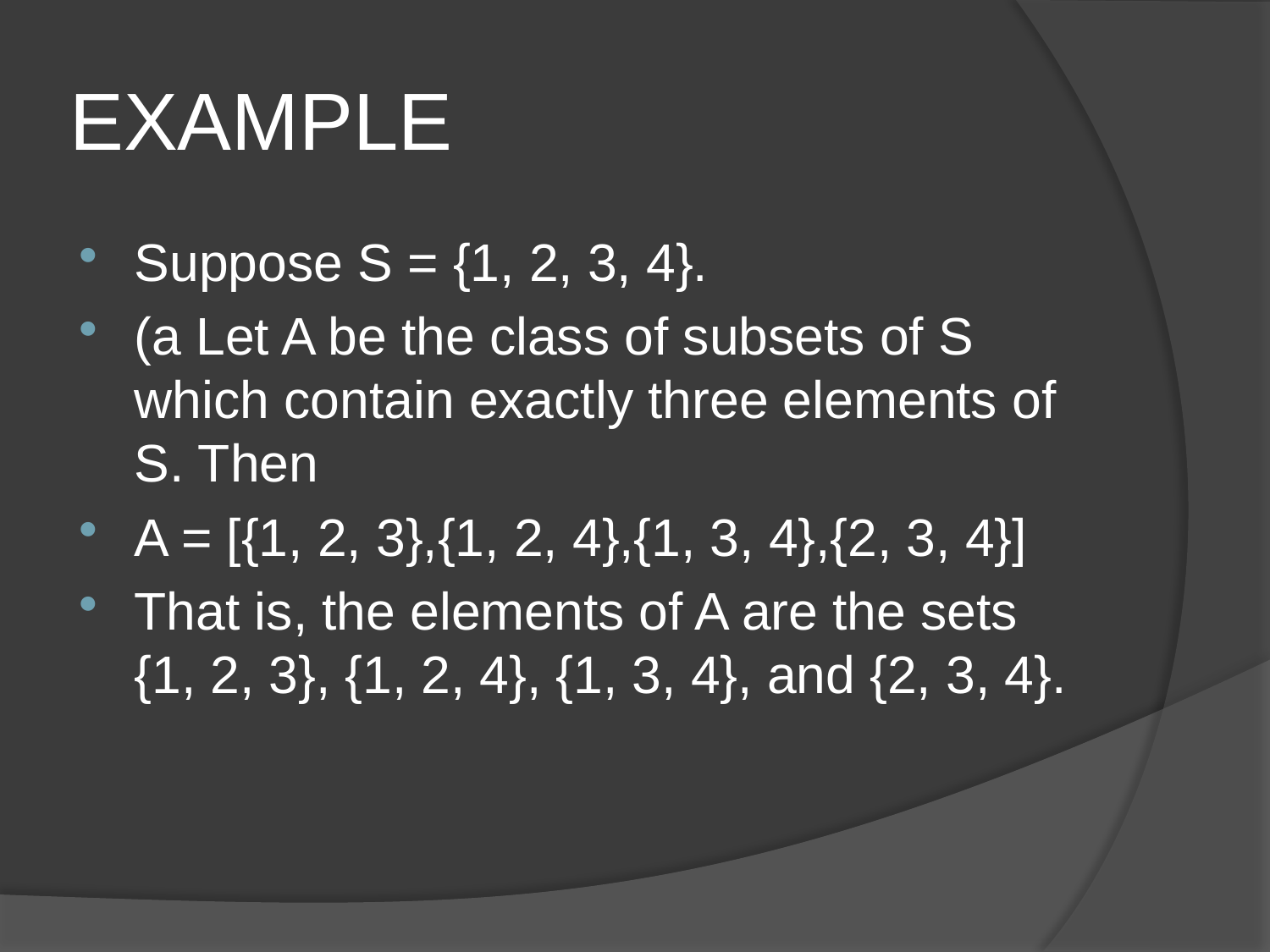

# EXAMPLE
Suppose S = {1, 2, 3, 4}.
(a Let A be the class of subsets of S which contain exactly three elements of S. Then
A = [{1, 2, 3},{1, 2, 4},{1, 3, 4},{2, 3, 4}]
That is, the elements of A are the sets {1, 2, 3}, {1, 2, 4}, {1, 3, 4}, and {2, 3, 4}.